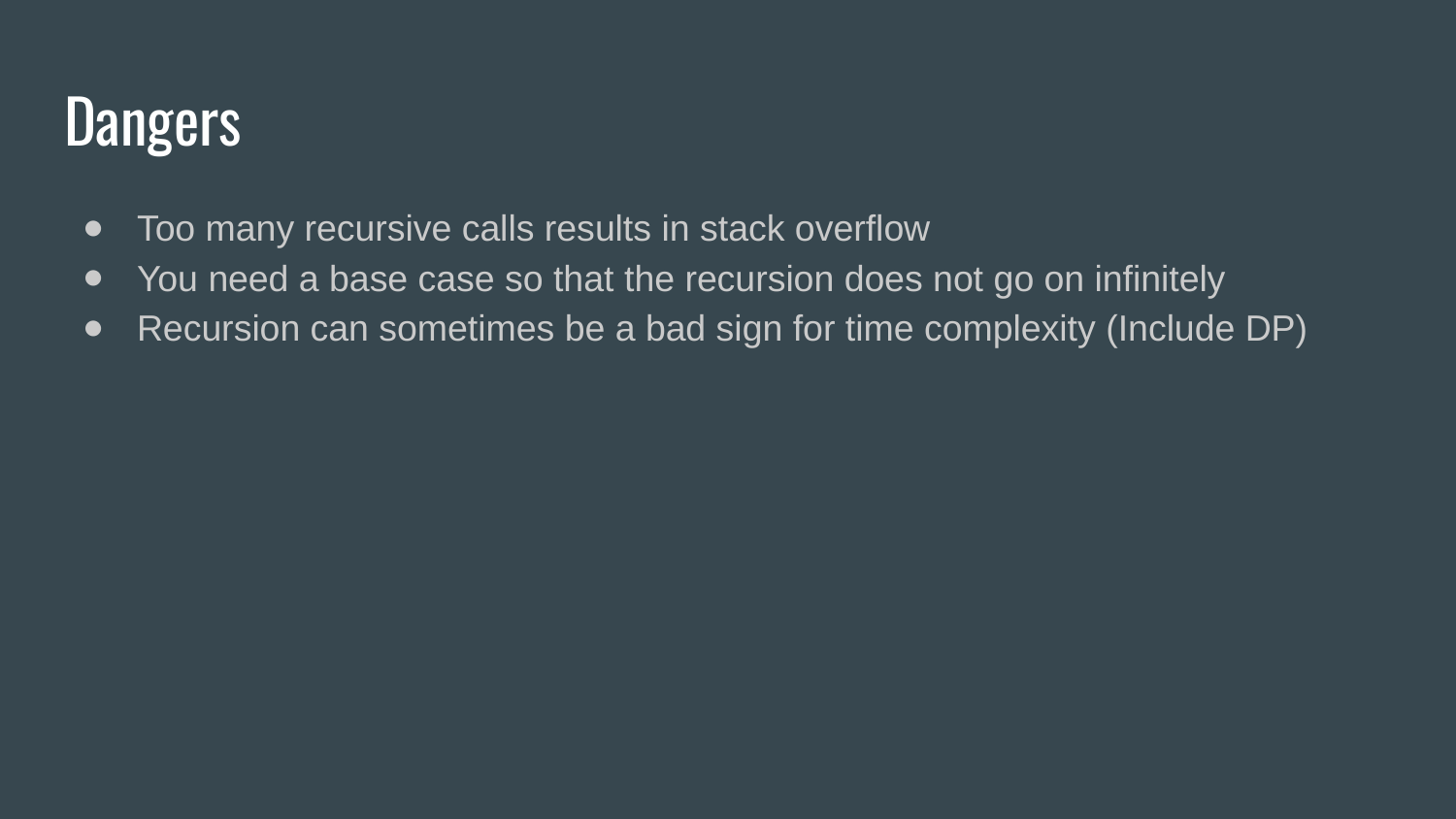

# Dangers
Too many recursive calls results in stack overflow
You need a base case so that the recursion does not go on infinitely
Recursion can sometimes be a bad sign for time complexity (Include DP)